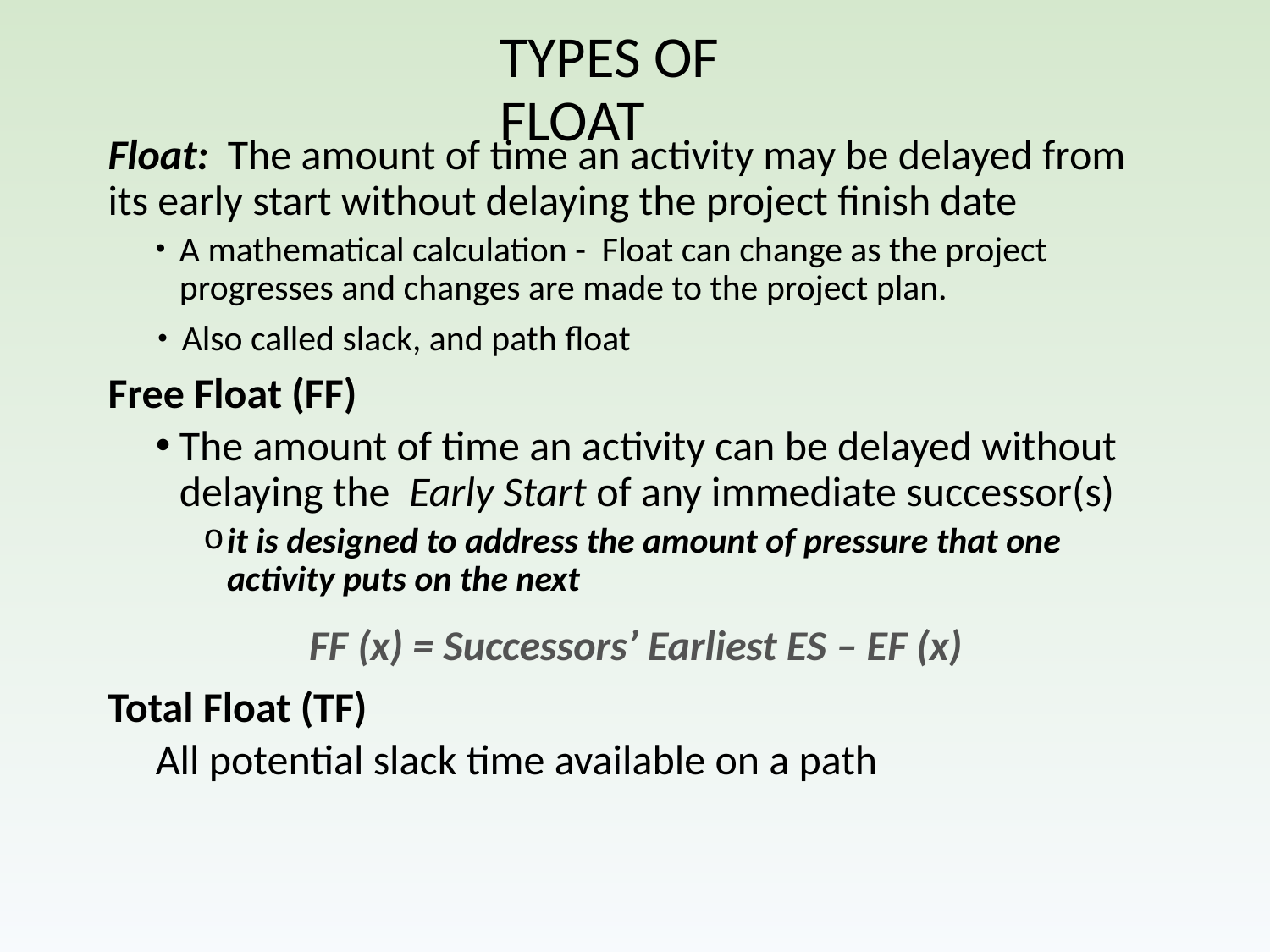

# TYPES OF FLOAT
Float:  The amount of time an activity may be delayed from its early start without delaying the project finish date
A mathematical calculation -  Float can change as the project progresses and changes are made to the project plan.
Also called slack, and path float
Free Float (FF)
The amount of time an activity can be delayed without delaying the  Early Start of any immediate successor(s)
it is designed to address the amount of pressure that one activity puts on the next
 FF (x) = Successors’ Earliest ES – EF (x)
Total Float (TF)
All potential slack time available on a path